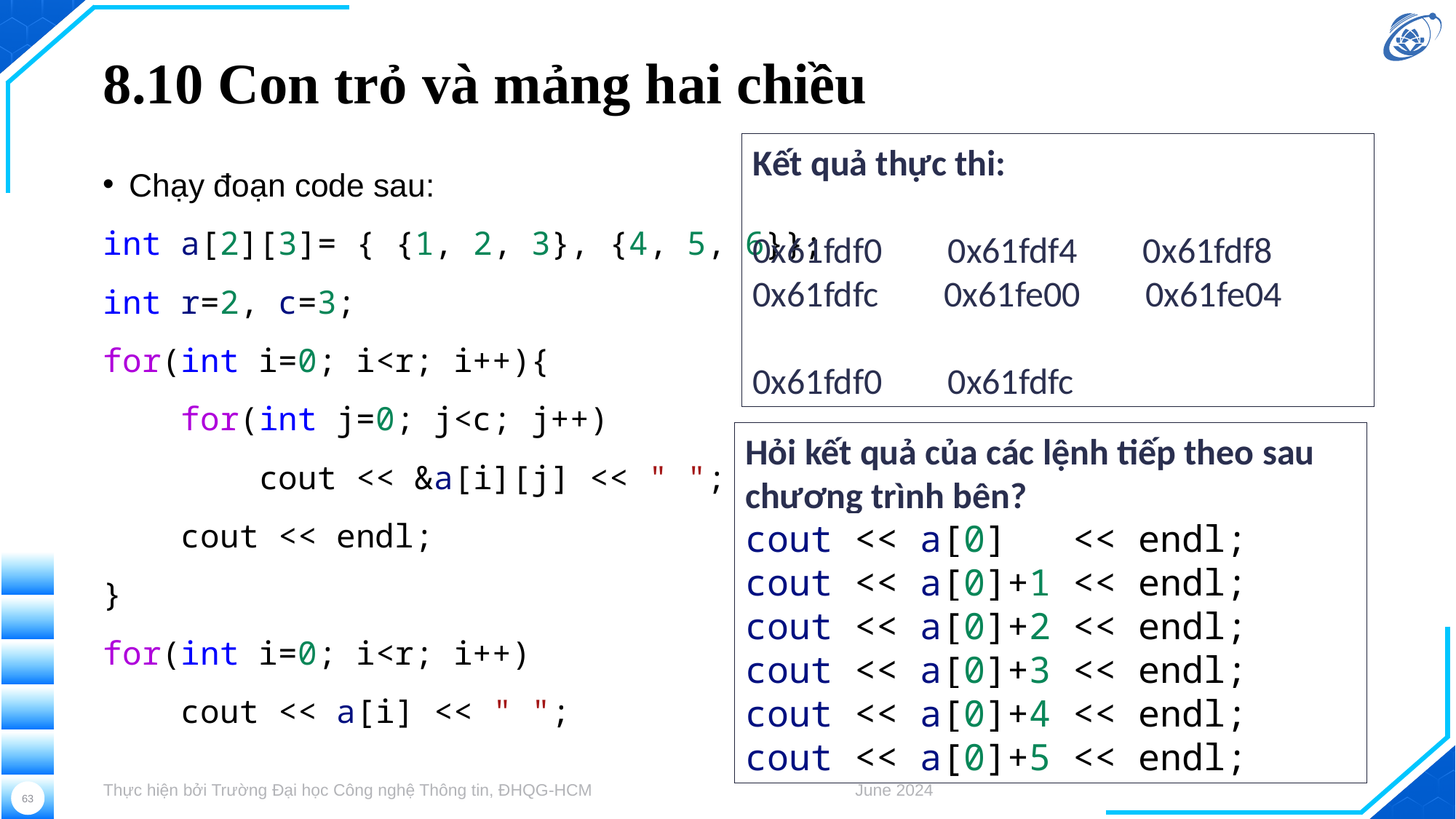

# 8.10 Con trỏ và mảng hai chiều
Kết quả thực thi:

0x61fdf0        0x61fdf4        0x61fdf8
0x61fdfc        0x61fe00        0x61fe04

0x61fdf0        0x61fdfc
Chạy đoạn code sau:
int a[2][3]= { {1, 2, 3}, {4, 5, 6}};
int r=2, c=3;
for(int i=0; i<r; i++){
    for(int j=0; j<c; j++)
        cout << &a[i][j] << " ";
    cout << endl;
}
for(int i=0; i<r; i++)
    cout << a[i] << " ";

Hỏi kết quả của các lệnh tiếp theo sau chương trình bên?
cout << a[0]   << endl;
cout << a[0]+1 << endl;
cout << a[0]+2 << endl;
cout << a[0]+3 << endl;
cout << a[0]+4 << endl;
cout << a[0]+5 << endl;
Thực hiện bởi Trường Đại học Công nghệ Thông tin, ĐHQG-HCM
June 2024
63